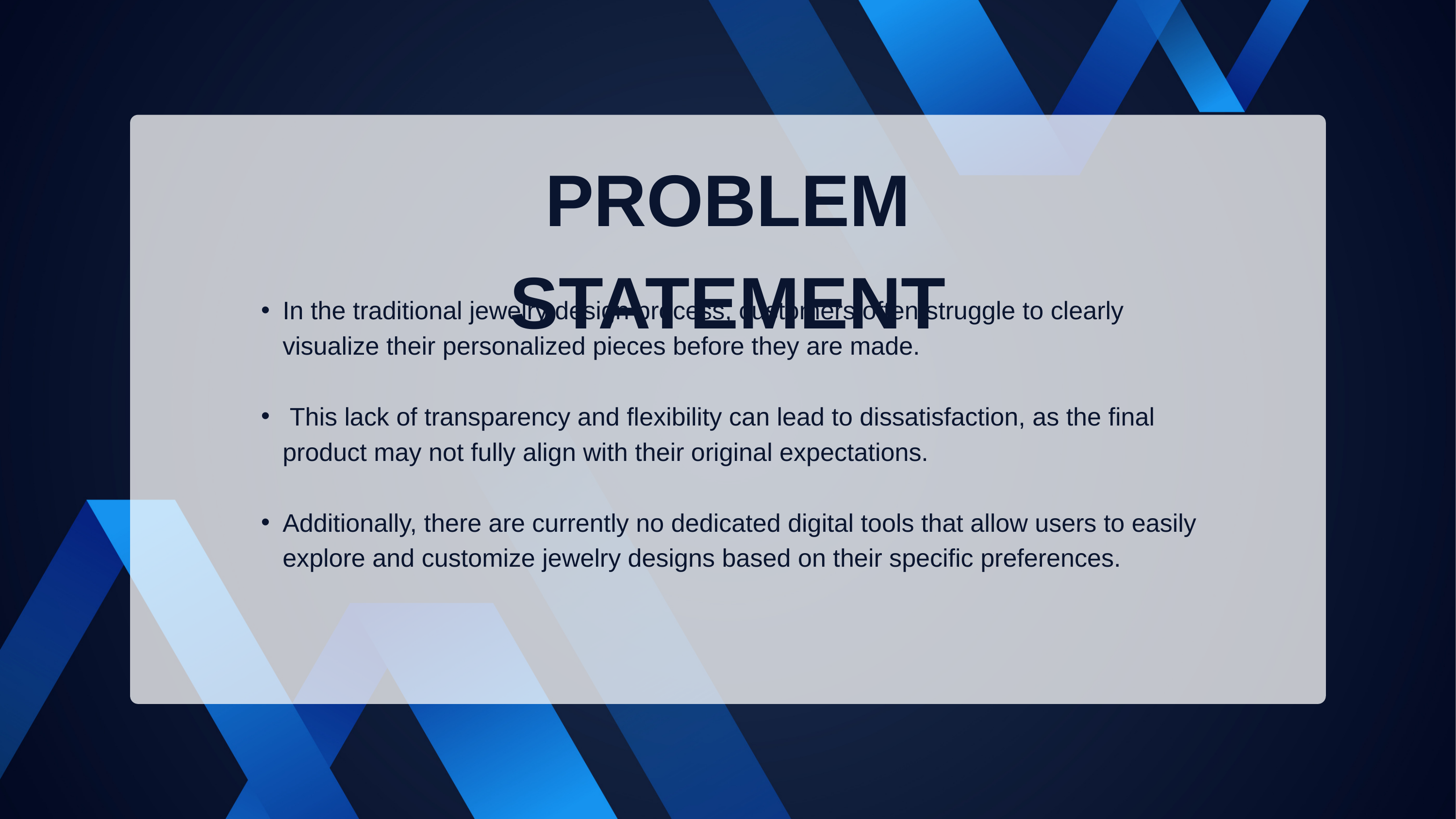

PROBLEM STATEMENT
In the traditional jewelry design process, customers often struggle to clearly visualize their personalized pieces before they are made.

 This lack of transparency and flexibility can lead to dissatisfaction, as the final product may not fully align with their original expectations.

Additionally, there are currently no dedicated digital tools that allow users to easily explore and customize jewelry designs based on their specific preferences.